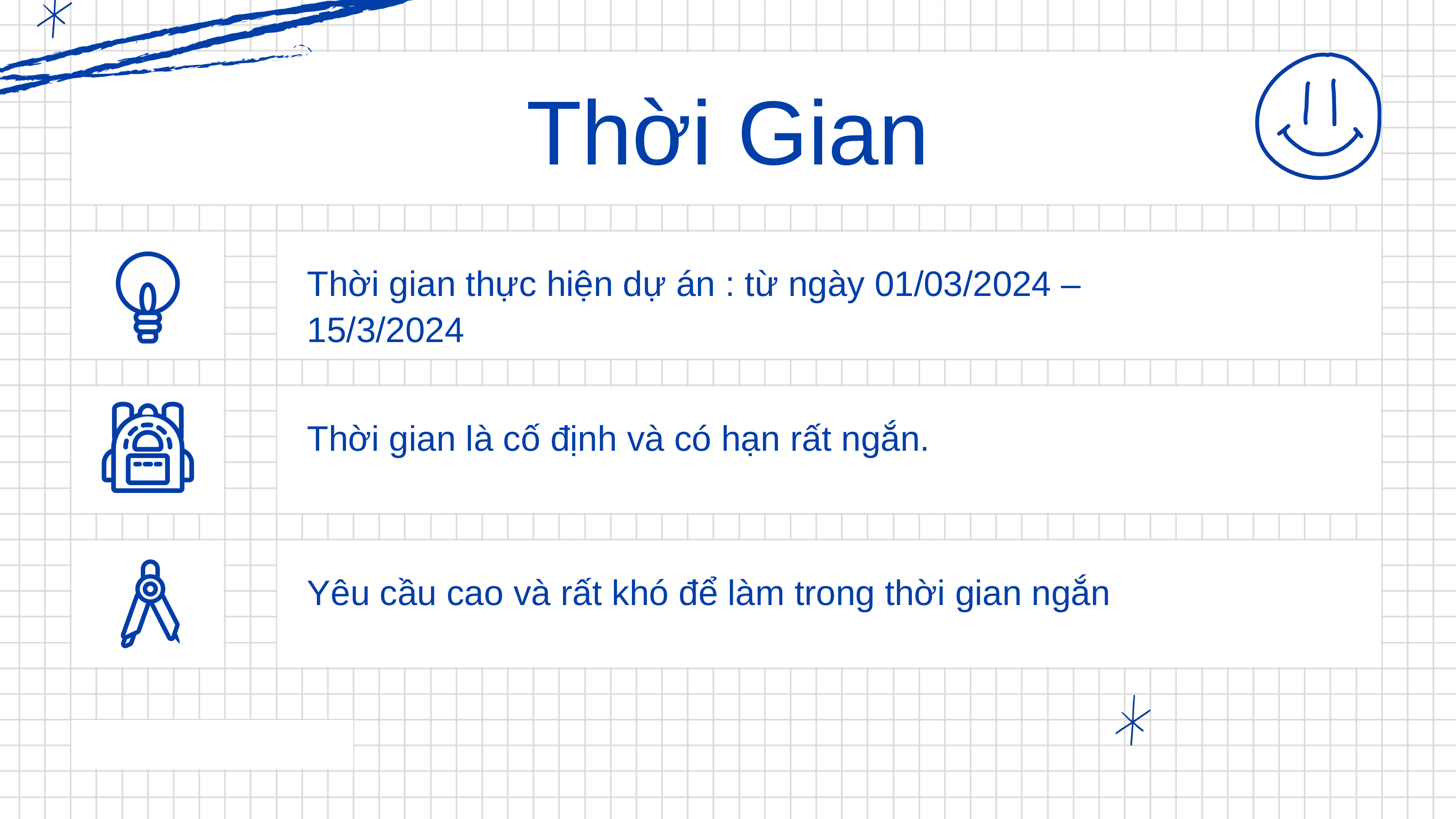

Thời Gian

Thời gian thực hiện dự án : từ ngày 01/03/2024 – 15/3/2024

Thời gian là cố định và có hạn rất ngắn.

Yêu cầu cao và rất khó để làm trong thời gian ngắn